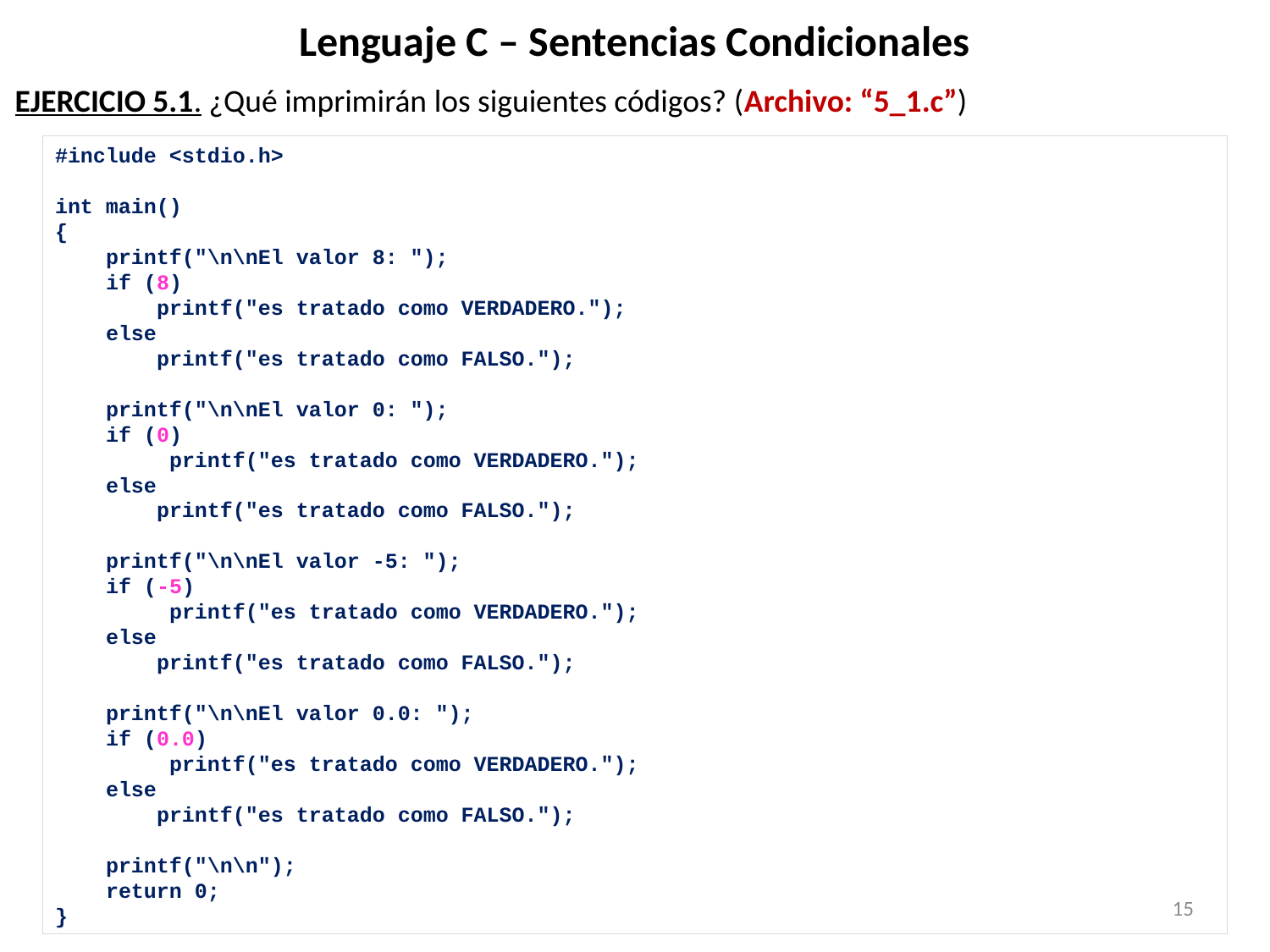

# Lenguaje C – Sentencias Condicionales
EJERCICIO 5.1. ¿Qué imprimirán los siguientes códigos? (Archivo: “5_1.c”)
#include <stdio.h>

int main()
{
    printf("\n\nEl valor 8: ");
    if (8)
        printf("es tratado como VERDADERO.");
    else
        printf("es tratado como FALSO.");

    printf("\n\nEl valor 0: ");
    if (0)
         printf("es tratado como VERDADERO.");
    else
        printf("es tratado como FALSO.");

    printf("\n\nEl valor -5: ");
    if (-5)
         printf("es tratado como VERDADERO.");
    else
        printf("es tratado como FALSO.");

    printf("\n\nEl valor 0.0: ");
    if (0.0)
         printf("es tratado como VERDADERO.");
    else
        printf("es tratado como FALSO.");

    printf("\n\n");
    return 0;
}
15